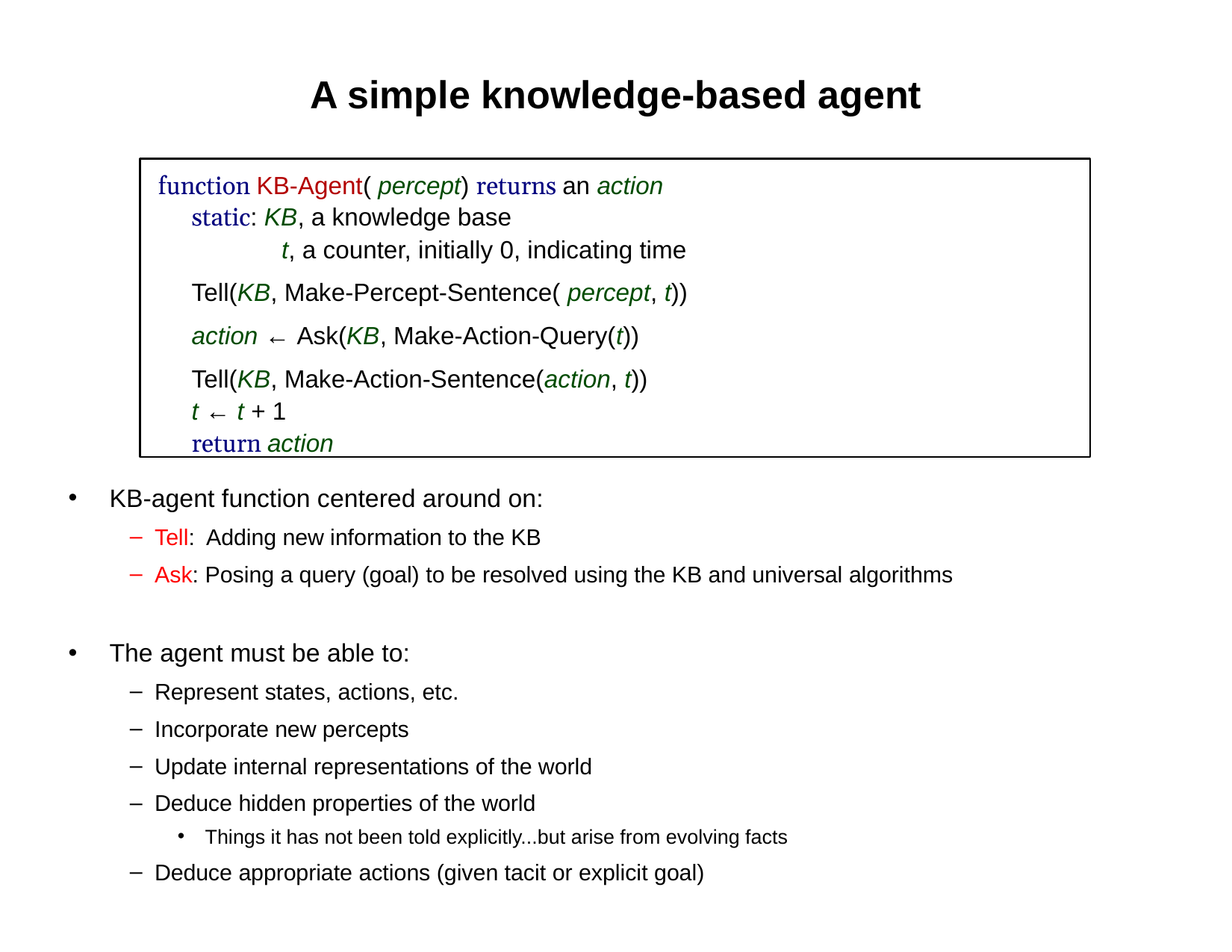

# A simple knowledge-based agent
function KB-Agent( percept) returns an action
static: KB, a knowledge base
t, a counter, initially 0, indicating time
Tell(KB, Make-Percept-Sentence( percept, t))
action ← Ask(KB, Make-Action-Query(t))
Tell(KB, Make-Action-Sentence(action, t))
t ← t + 1
return action
KB-agent function centered around on:
Tell:  Adding new information to the KB
Ask: Posing a query (goal) to be resolved using the KB and universal algorithms

The agent must be able to:
Represent states, actions, etc.
Incorporate new percepts
Update internal representations of the world
Deduce hidden properties of the world
Things it has not been told explicitly...but arise from evolving facts
Deduce appropriate actions (given tacit or explicit goal)